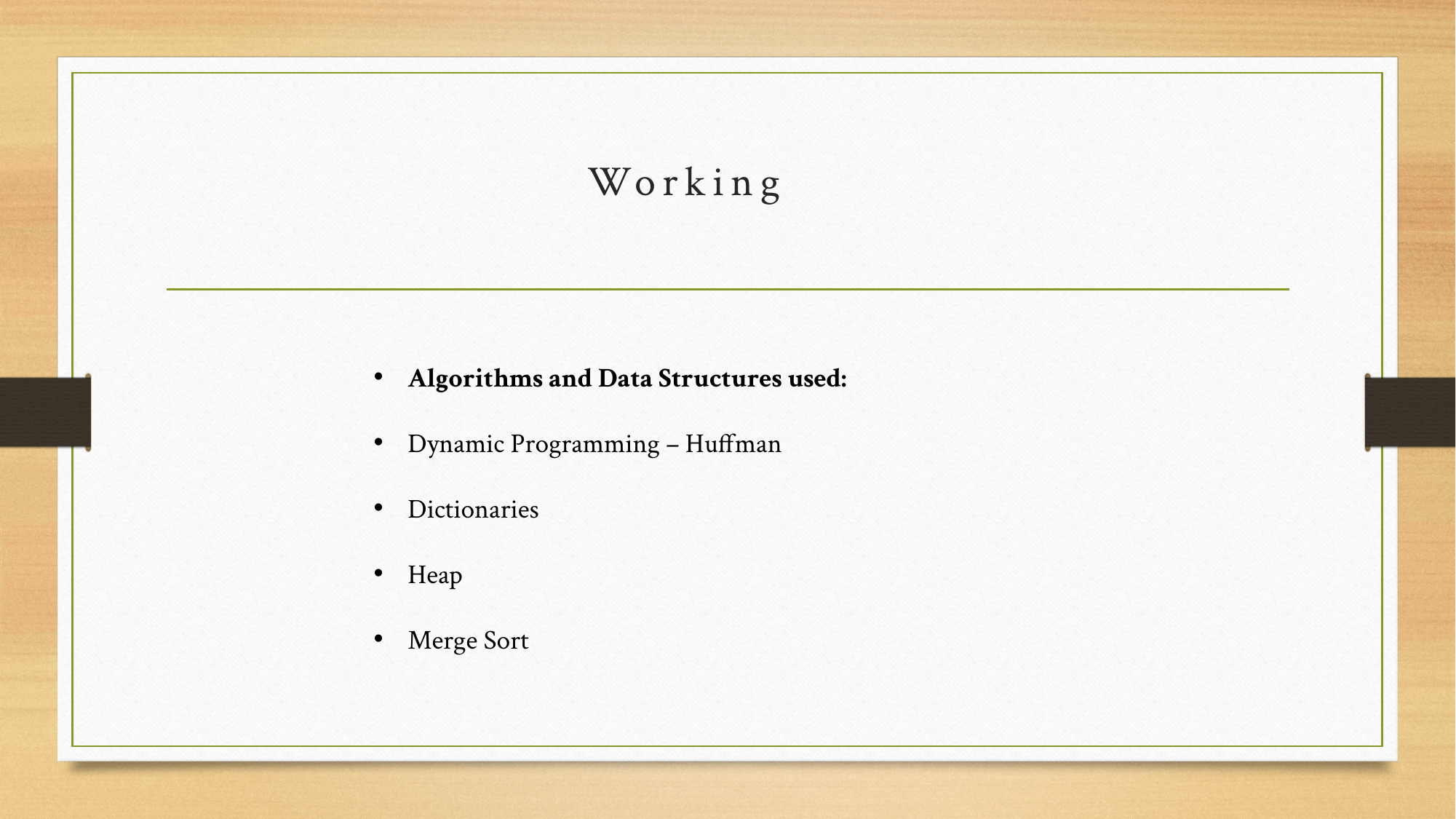

# Working
Algorithms and Data Structures used:

Dynamic Programming – Huffman

Dictionaries

Heap

Merge Sort